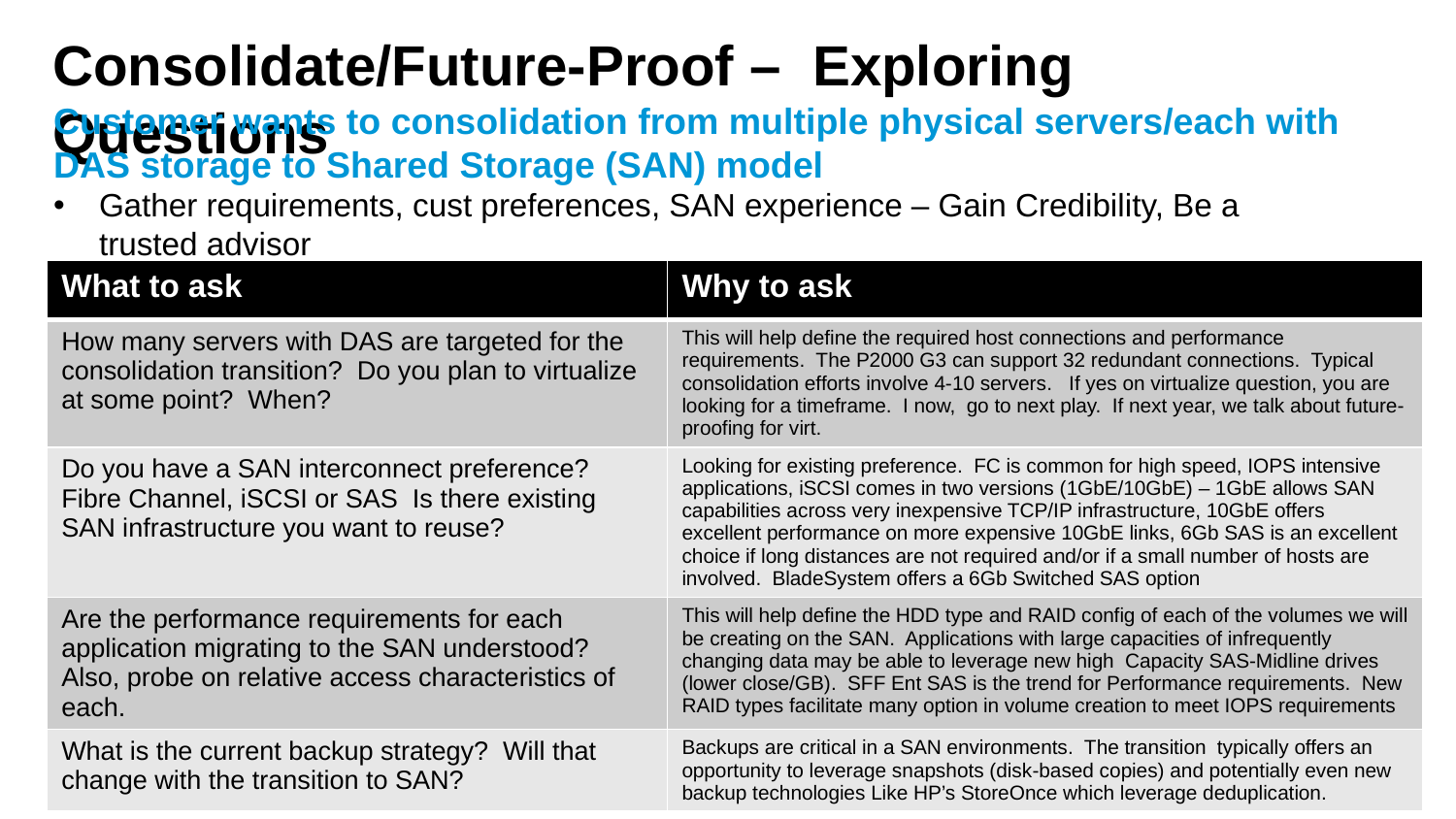

# Consolidate/Future-Proof –  Exploring Questions
Customer wants to consolidation from multiple physical servers/each with DAS storage to Shared Storage (SAN) model
Gather requirements, cust preferences, SAN experience – Gain Credibility, Be a trusted advisor

| What to ask | Why to ask |
| --- | --- |
| How many servers with DAS are targeted for the consolidation transition? Do you plan to virtualize at some point? When? | This will help define the required host connections and performance requirements. The P2000 G3 can support 32 redundant connections. Typical consolidation efforts involve 4-10 servers. If yes on virtualize question, you are looking for a timeframe. I now, go to next play. If next year, we talk about future-proofing for virt. |
| Do you have a SAN interconnect preference? Fibre Channel, iSCSI or SAS Is there existing SAN infrastructure you want to reuse? | Looking for existing preference. FC is common for high speed, IOPS intensive applications, iSCSI comes in two versions (1GbE/10GbE) – 1GbE allows SAN capabilities across very inexpensive TCP/IP infrastructure, 10GbE offers excellent performance on more expensive 10GbE links, 6Gb SAS is an excellent choice if long distances are not required and/or if a small number of hosts are involved. BladeSystem offers a 6Gb Switched SAS option |
| Are the performance requirements for each application migrating to the SAN understood? Also, probe on relative access characteristics of each. | This will help define the HDD type and RAID config of each of the volumes we will be creating on the SAN. Applications with large capacities of infrequently changing data may be able to leverage new high Capacity SAS-Midline drives (lower close/GB). SFF Ent SAS is the trend for Performance requirements. New RAID types facilitate many option in volume creation to meet IOPS requirements |
| What is the current backup strategy? Will that change with the transition to SAN? | Backups are critical in a SAN environments. The transition typically offers an opportunity to leverage snapshots (disk-based copies) and potentially even new backup technologies Like HP’s StoreOnce which leverage deduplication. |